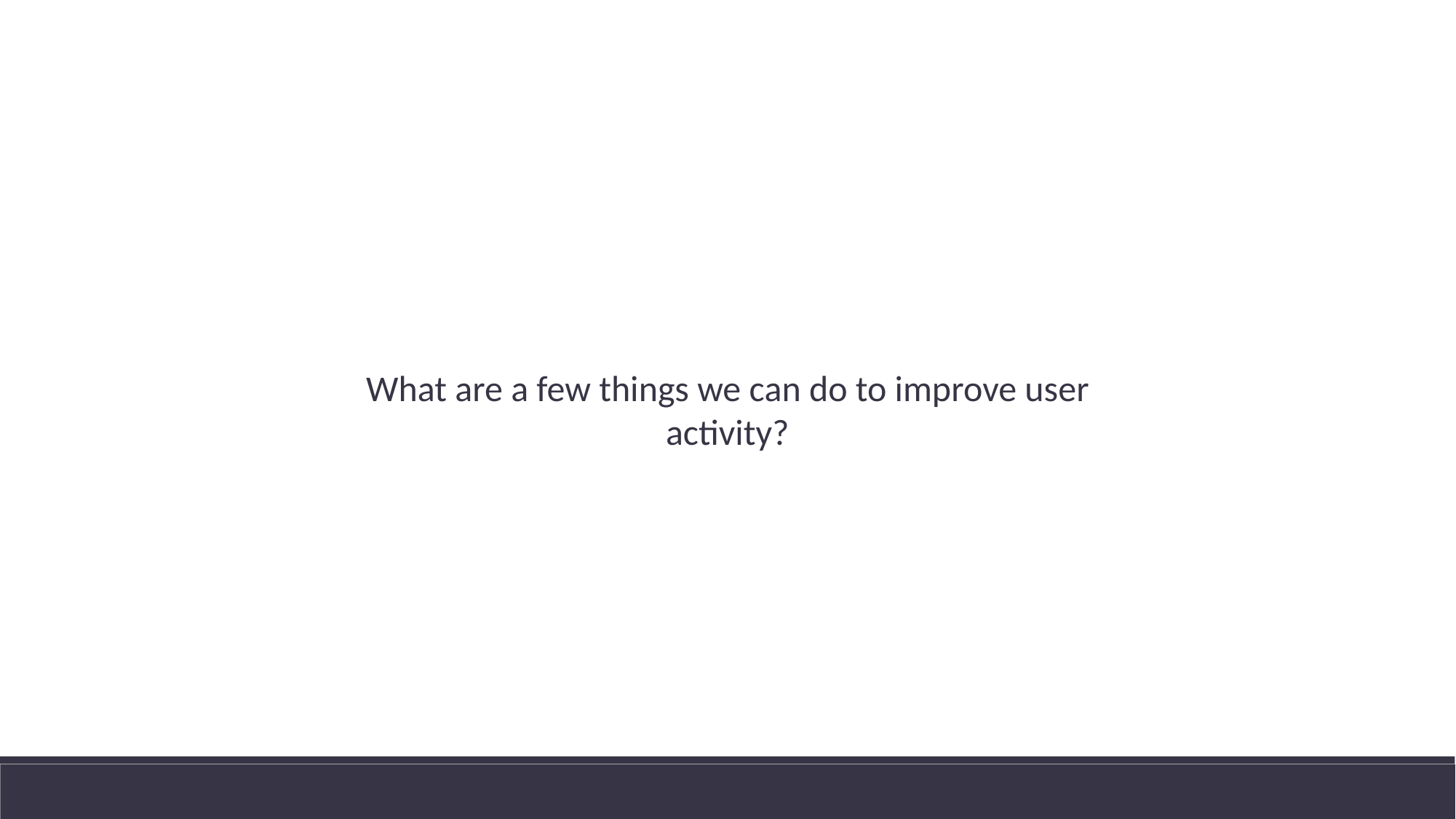

What are a few things we can do to improve user activity?